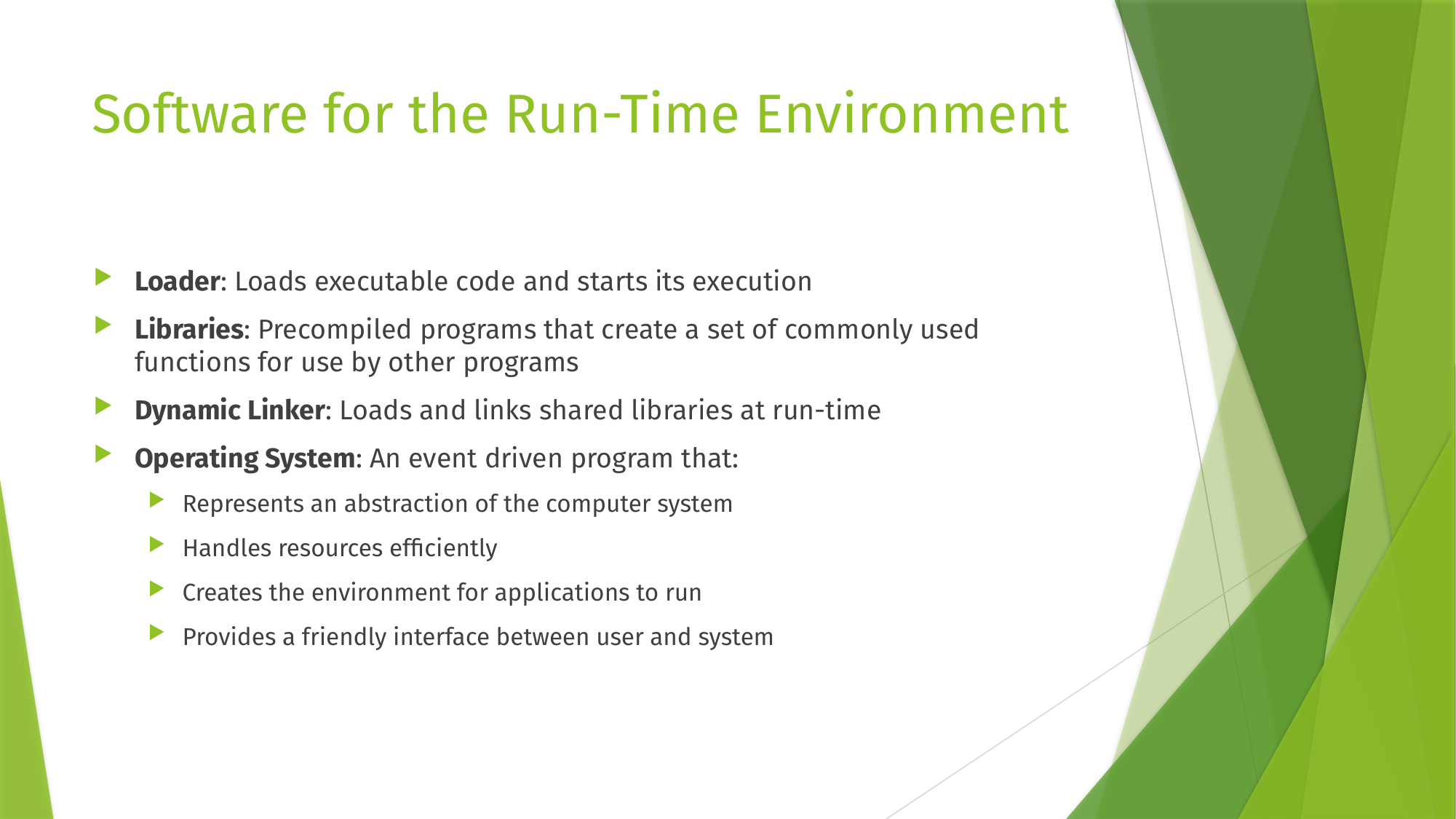

# Software for the Run-Time Environment
Loader: Loads executable code and starts its execution
Libraries: Precompiled programs that create a set of commonly used functions for use by other programs
Dynamic Linker: Loads and links shared libraries at run-time
Operating System: An event driven program that:
Represents an abstraction of the computer system
Handles resources efficiently
Creates the environment for applications to run
Provides a friendly interface between user and system